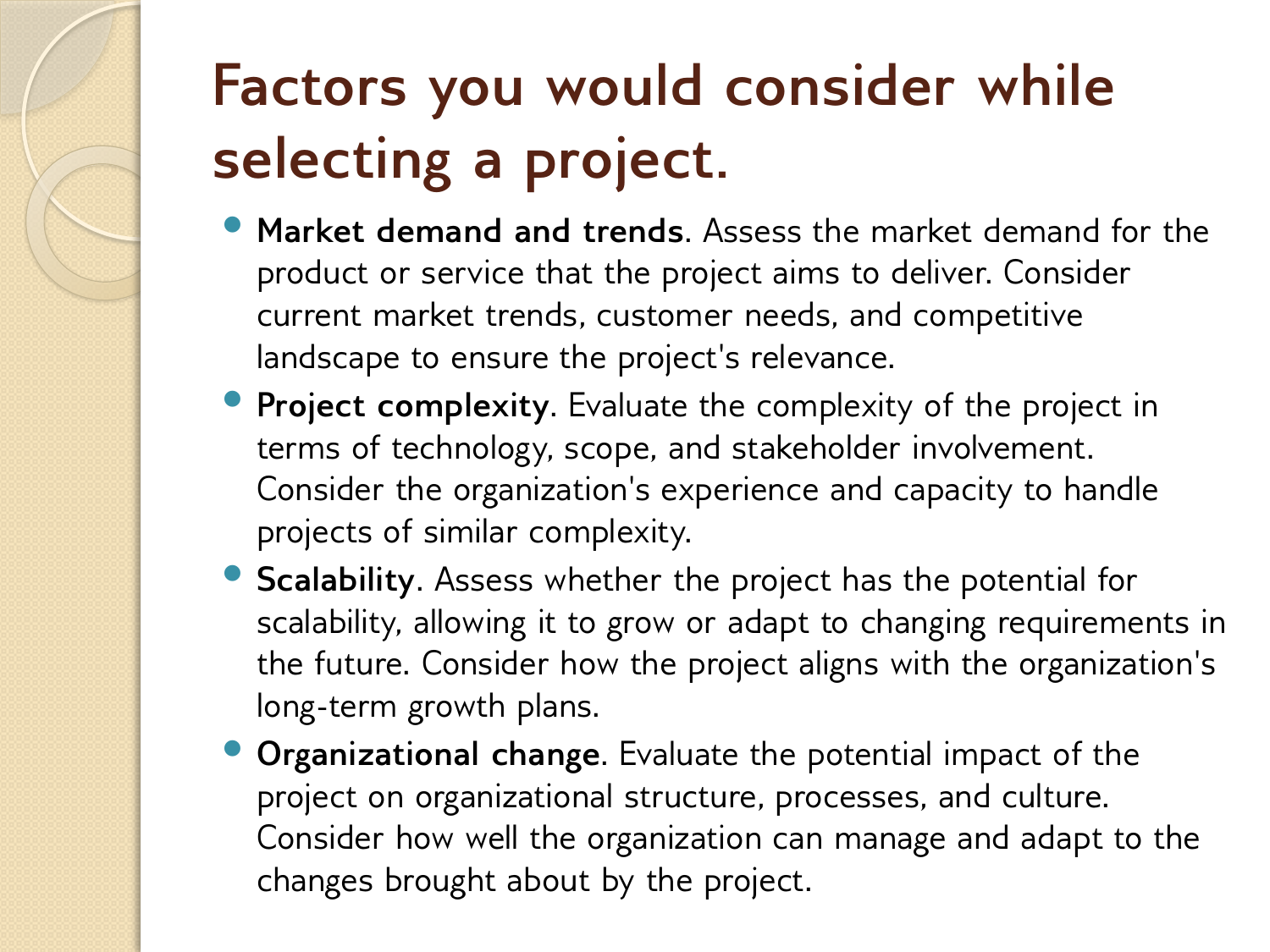

# Factors you would consider while selecting a project.
Market demand and trends. Assess the market demand for the product or service that the project aims to deliver. Consider current market trends, customer needs, and competitive landscape to ensure the project's relevance.
Project complexity. Evaluate the complexity of the project in terms of technology, scope, and stakeholder involvement. Consider the organization's experience and capacity to handle projects of similar complexity.
Scalability. Assess whether the project has the potential for scalability, allowing it to grow or adapt to changing requirements in the future. Consider how the project aligns with the organization's long-term growth plans.
Organizational change. Evaluate the potential impact of the project on organizational structure, processes, and culture. Consider how well the organization can manage and adapt to the changes brought about by the project.